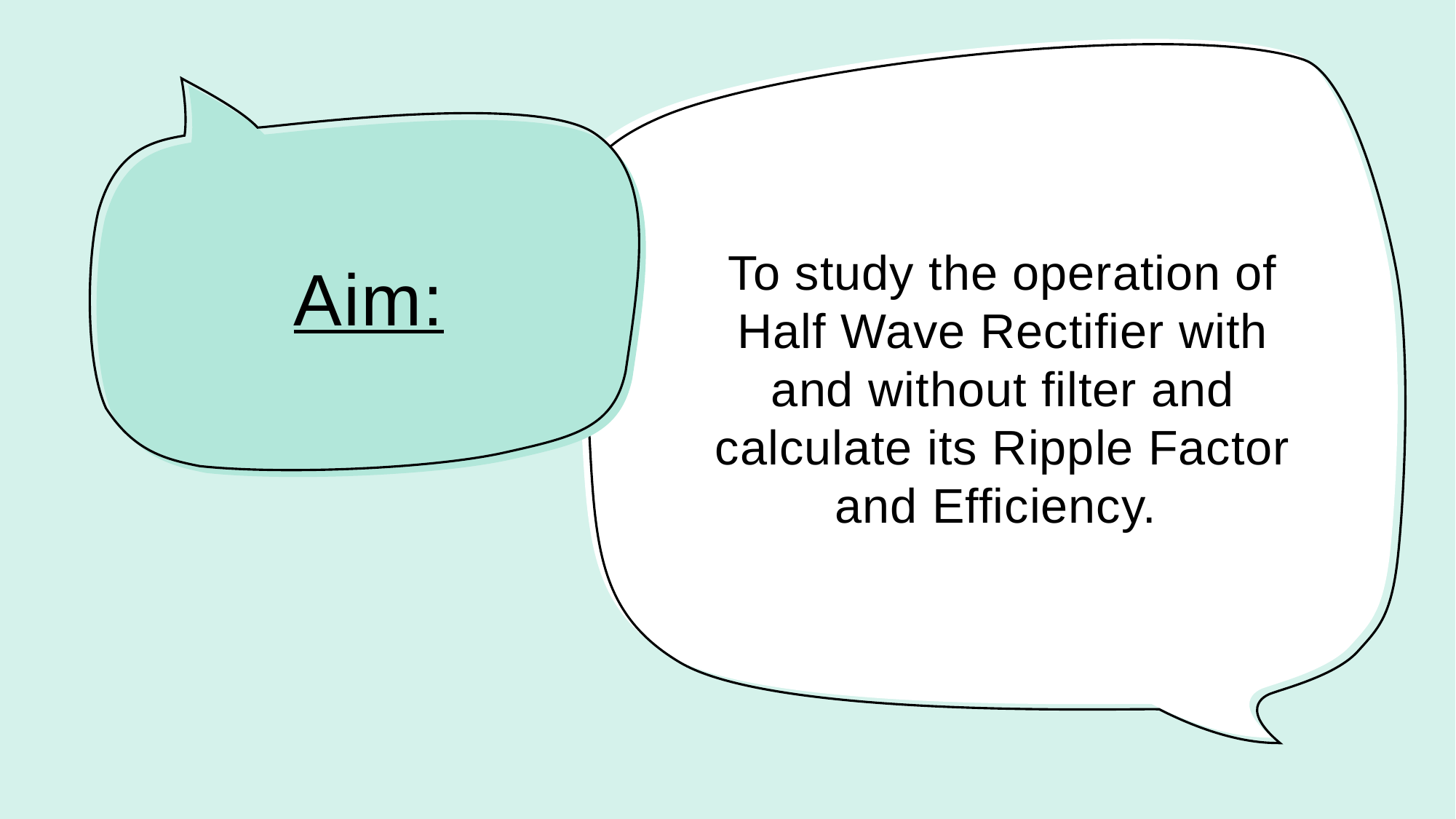

To study the operation of Half Wave Rectifier with and without filter and calculate its Ripple Factor and Efficiency.
# Aim: